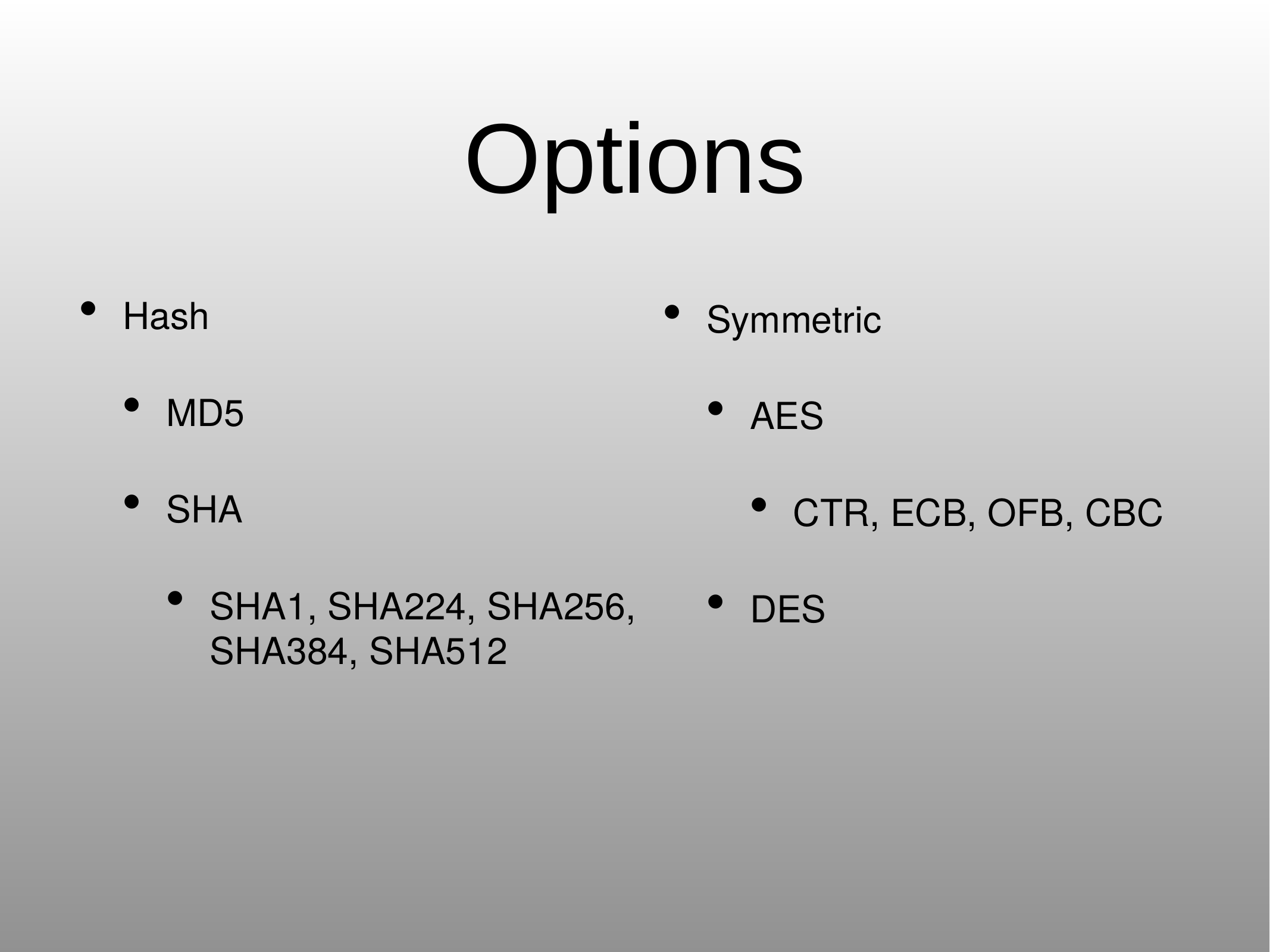

# Options
Hash
MD5
SHA
SHA1, SHA224, SHA256, SHA384, SHA512
Symmetric
AES
CTR, ECB, OFB, CBC
DES